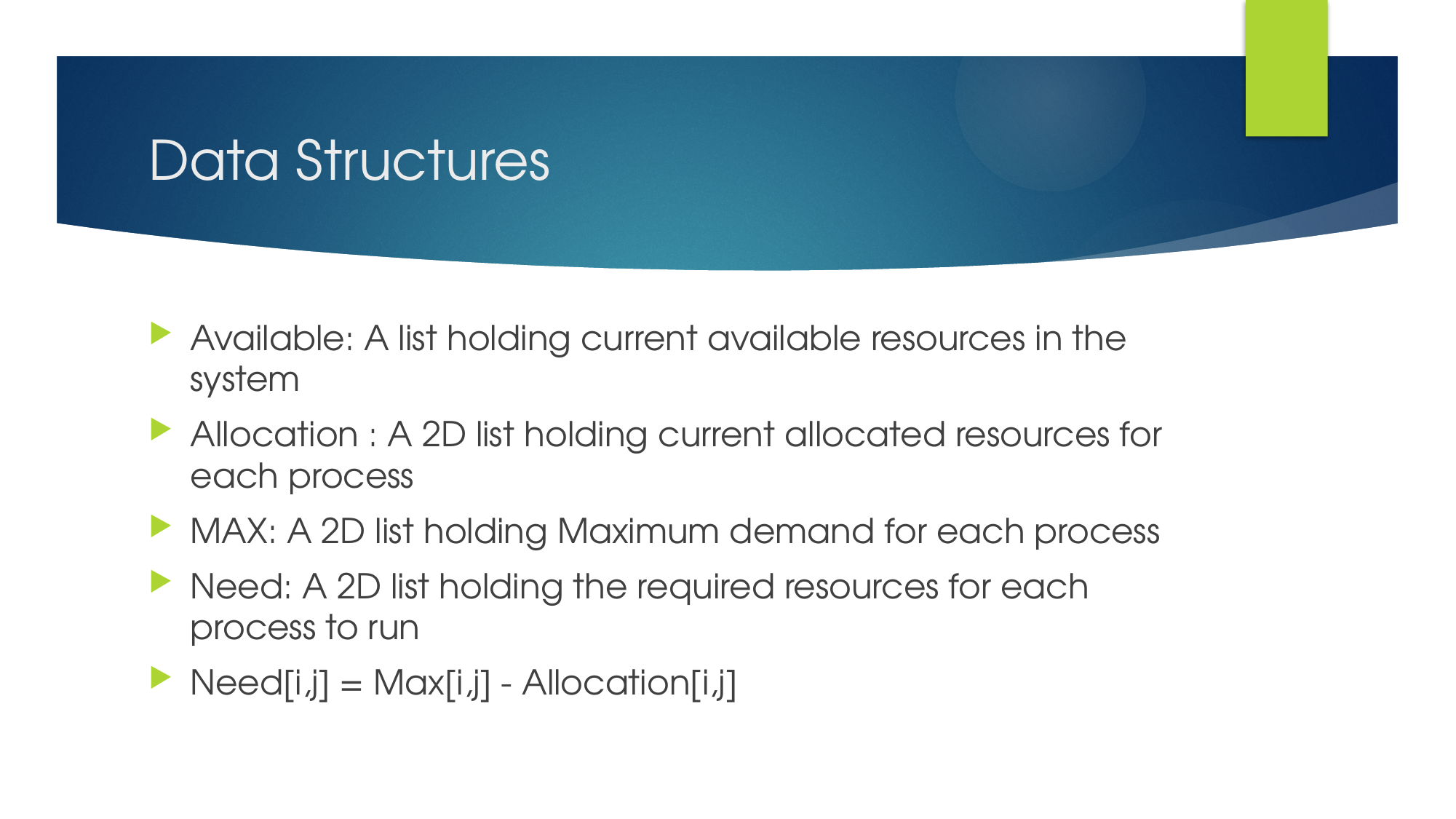

# Data Structures
Available: A list holding current available resources in the system
Allocation : A 2D list holding current allocated resources for each process
MAX: A 2D list holding Maximum demand for each process
Need: A 2D list holding the required resources for each process to run
Need[i,j] = Max[i,j] - Allocation[i,j]